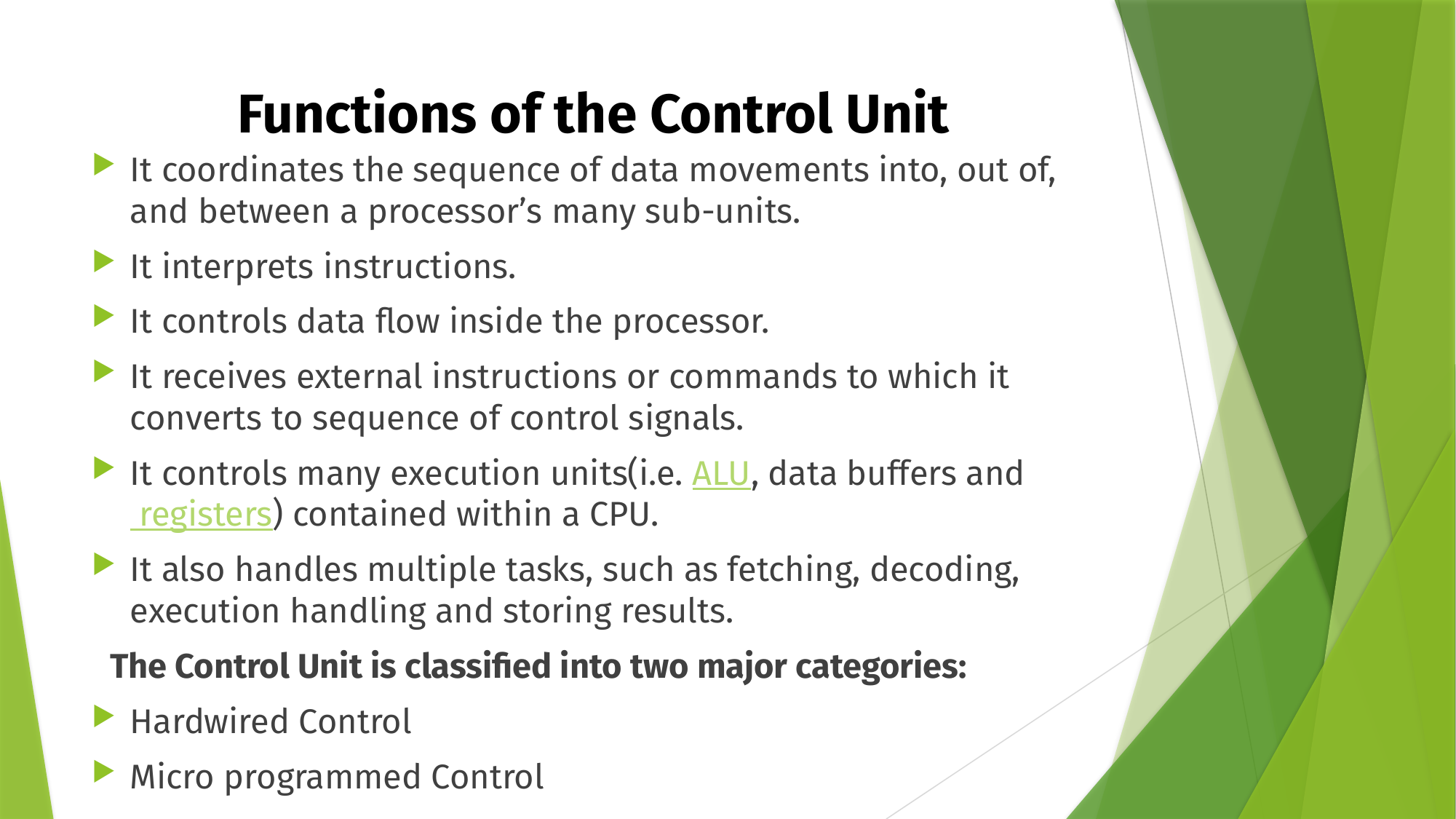

# Functions of the Control Unit
It coordinates the sequence of data movements into, out of, and between a processor’s many sub-units.
It interprets instructions.
It controls data flow inside the processor.
It receives external instructions or commands to which it converts to sequence of control signals.
It controls many execution units(i.e. ALU, data buffers and registers) contained within a CPU.
It also handles multiple tasks, such as fetching, decoding, execution handling and storing results.
  The Control Unit is classified into two major categories:
Hardwired Control
Micro programmed Control